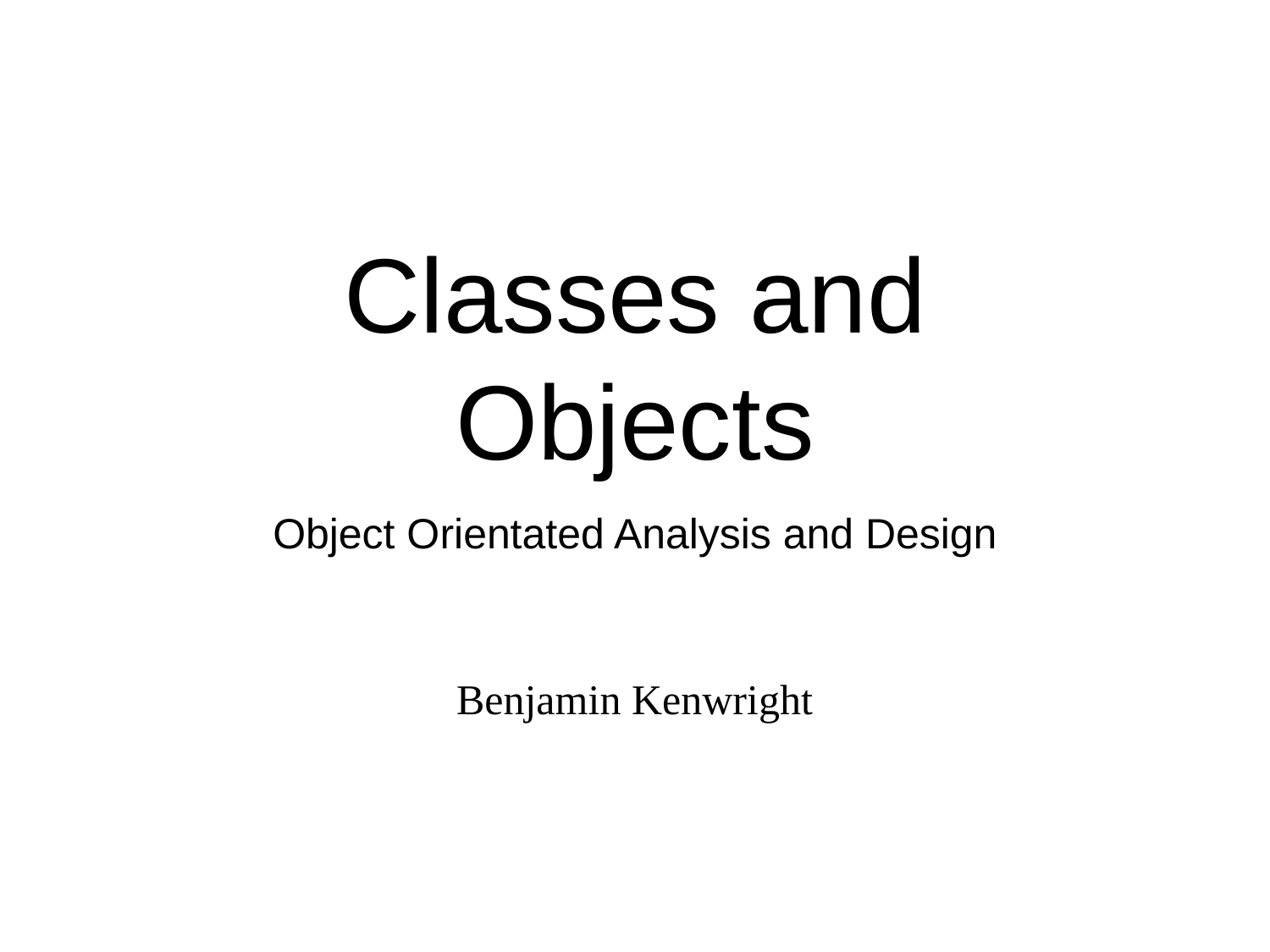

# Classes and Objects
Object Orientated Analysis and Design
Benjamin Kenwright